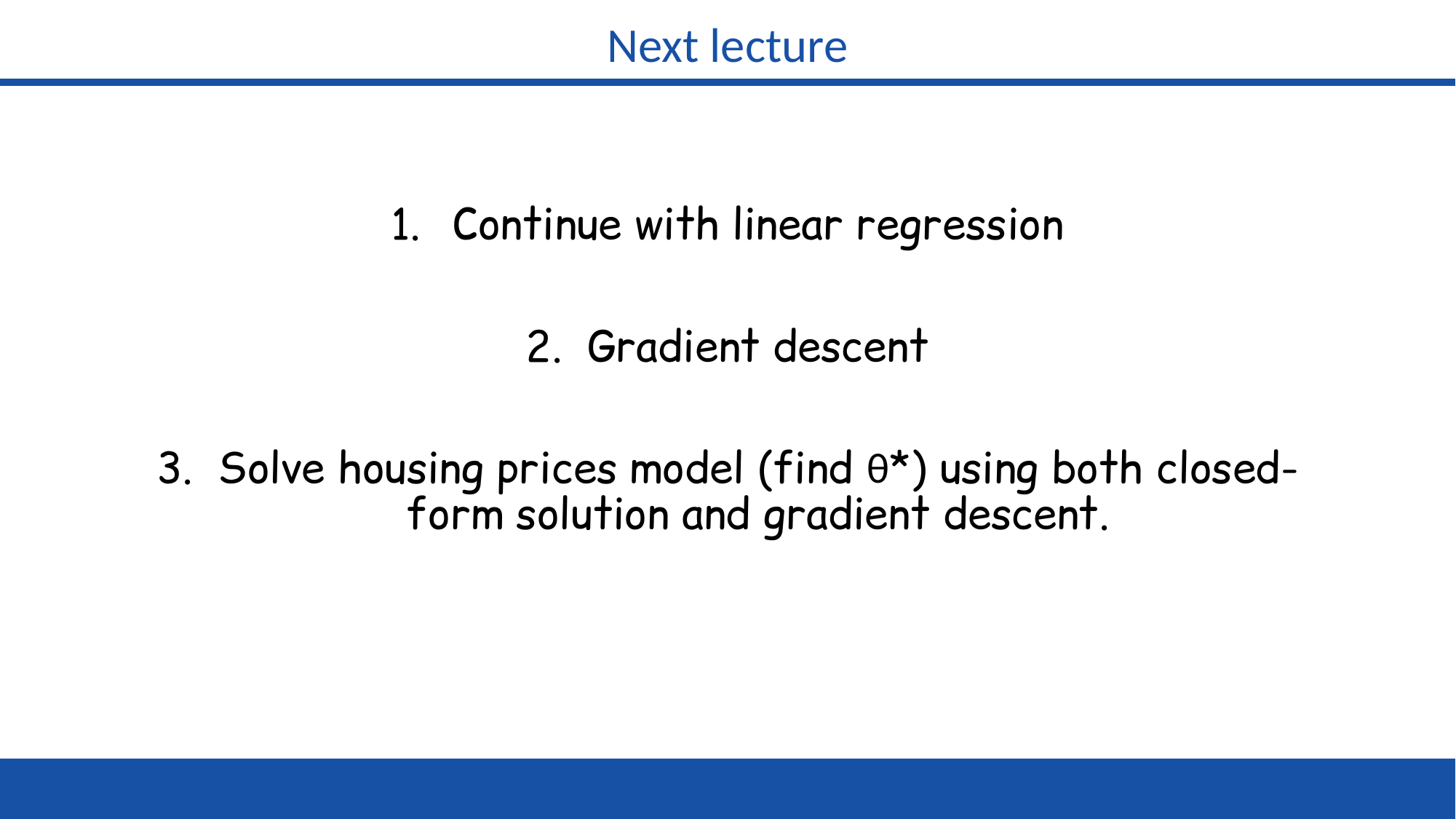

# Next lecture

Continue with linear regression

Gradient descent

Solve housing prices model (find θ*) using both closed-form solution and gradient descent.

23